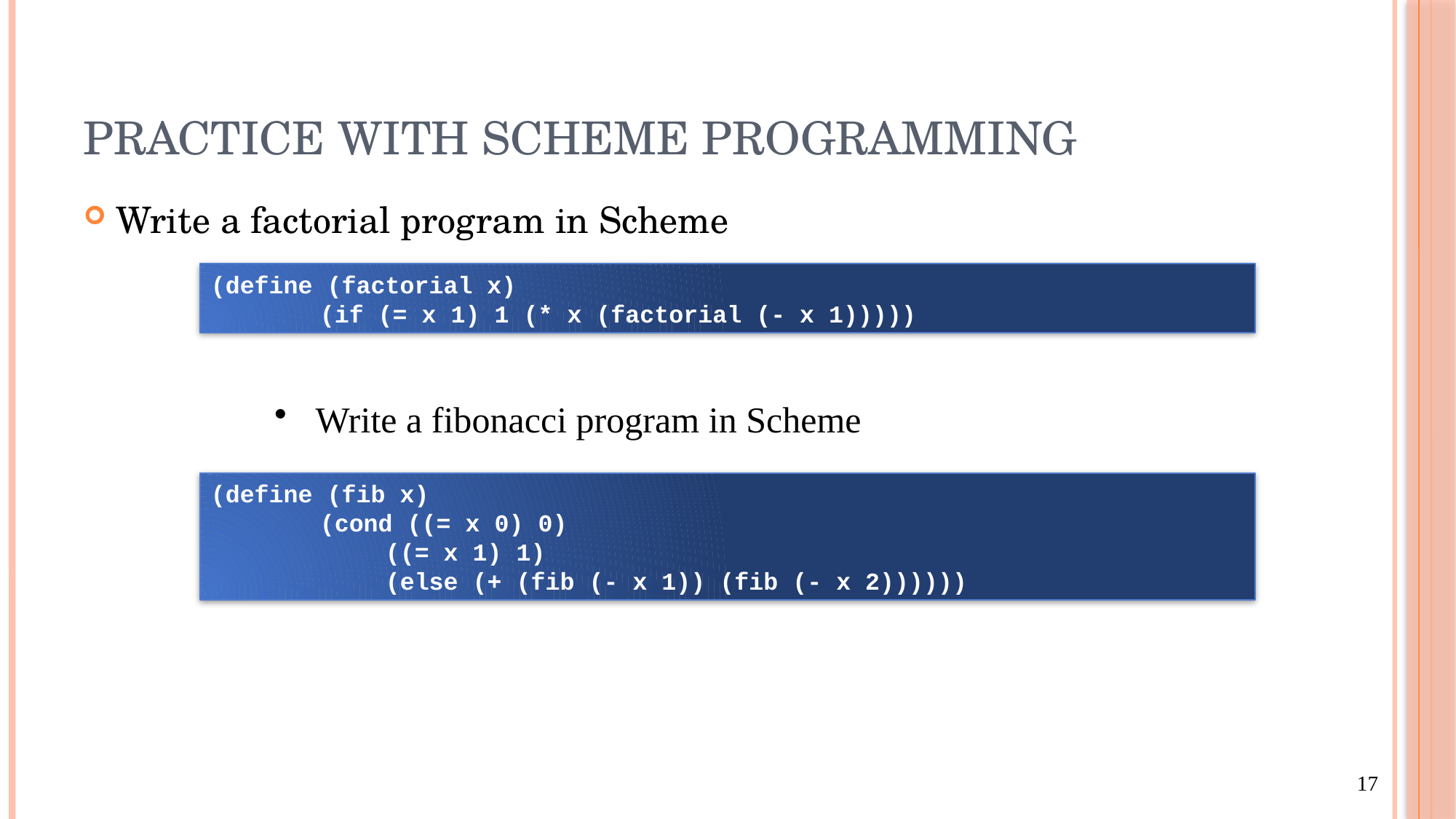

# Practice with Scheme Programming
Write a factorial program in Scheme
(define (factorial x)
	(if (= x 1) 1 (* x (factorial (- x 1)))))
Write a fibonacci program in Scheme
(define (fib x)
	(cond ((= x 0) 0)
            ((= x 1) 1)
            (else (+ (fib (- x 1)) (fib (- x 2))))))